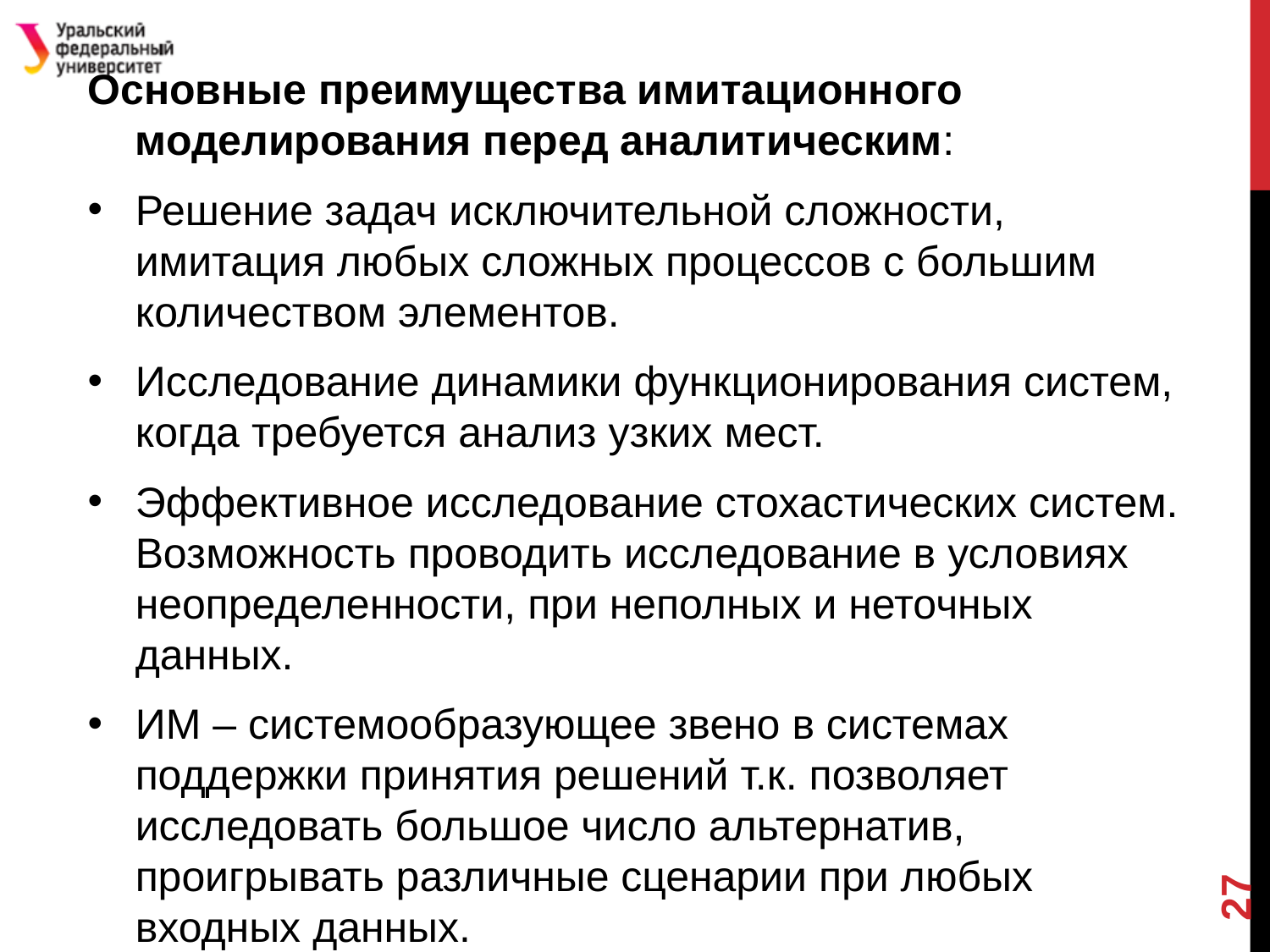

Основные преимущества имитационного моделирования перед аналитическим:
Решение задач исключительной сложности, имитация любых сложных процессов с большим количеством элементов.
Исследование динамики функционирования систем, когда требуется анализ узких мест.
Эффективное исследование стохастических систем. Возможность проводить исследование в условиях неопределенности, при неполных и неточных данных.
ИМ – системообразующее звено в системах поддержки принятия решений т.к. позволяет исследовать большое число альтернатив, проигрывать различные сценарии при любых входных данных.

#
27